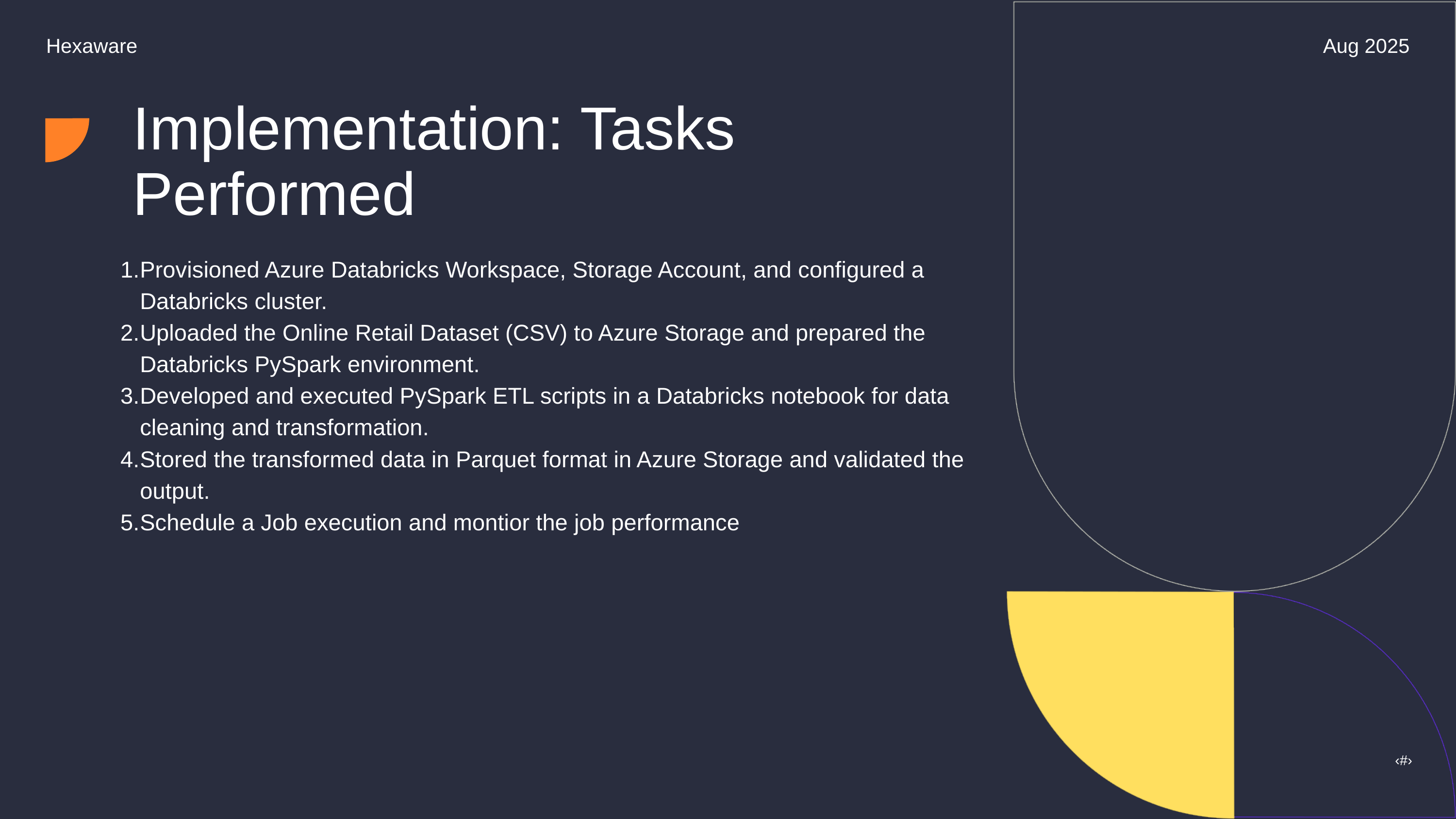

Hexaware

Aug 2025

Implementation: Tasks Performed

Provisioned Azure Databricks Workspace, Storage Account, and configured a Databricks cluster.
Uploaded the Online Retail Dataset (CSV) to Azure Storage and prepared the Databricks PySpark environment.
Developed and executed PySpark ETL scripts in a Databricks notebook for data cleaning and transformation.
Stored the transformed data in Parquet format in Azure Storage and validated the output.
Schedule a Job execution and montior the job performance

‹#›